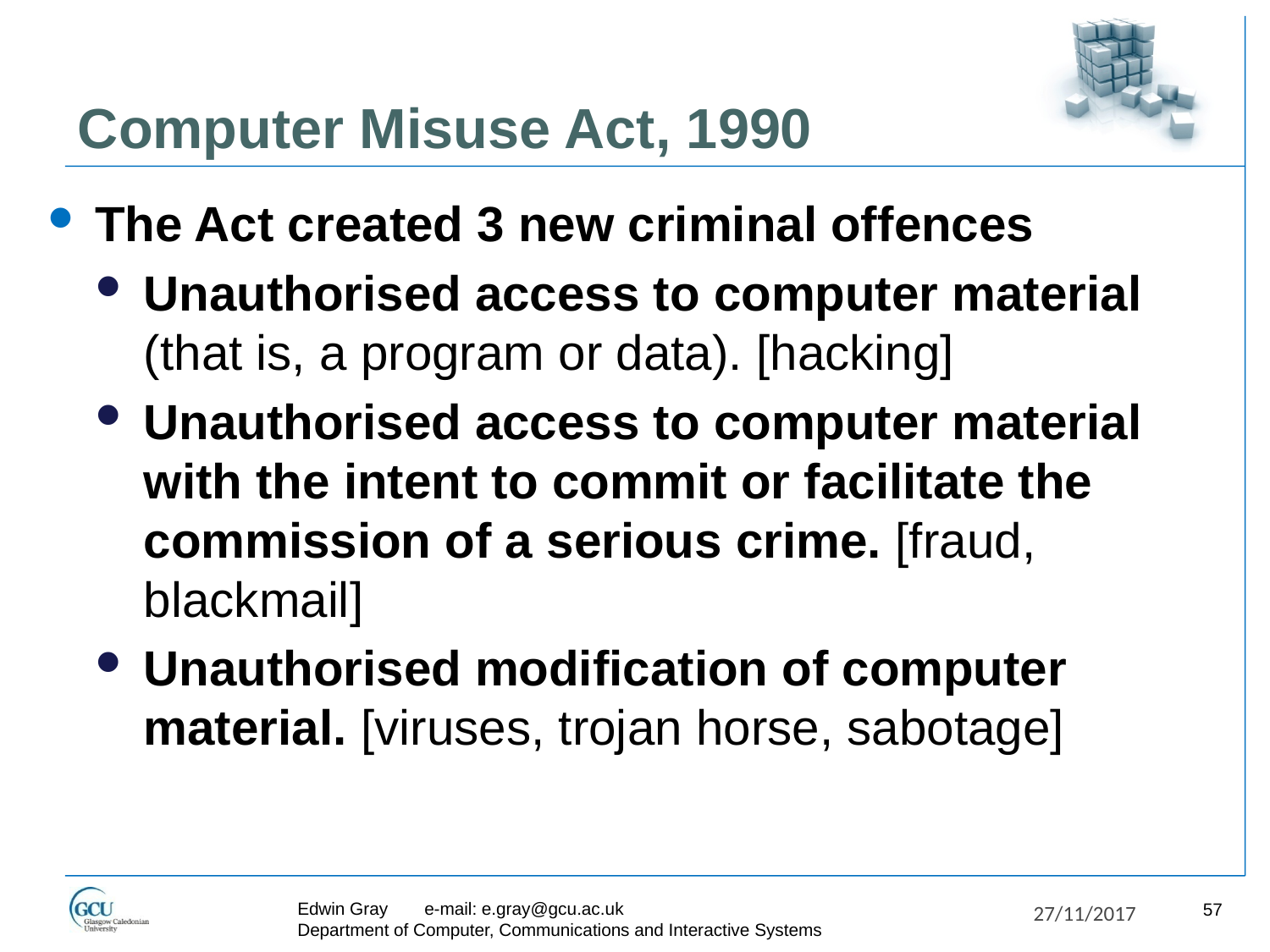

# Computer Misuse Act, 1990
The Act created 3 new criminal offences
Unauthorised access to computer material (that is, a program or data). [hacking]
Unauthorised access to computer material with the intent to commit or facilitate the commission of a serious crime. [fraud, blackmail]
Unauthorised modification of computer material. [viruses, trojan horse, sabotage]
Edwin Gray	e-mail: e.gray@gcu.ac.uk
Department of Computer, Communications and Interactive Systems
57
27/11/2017